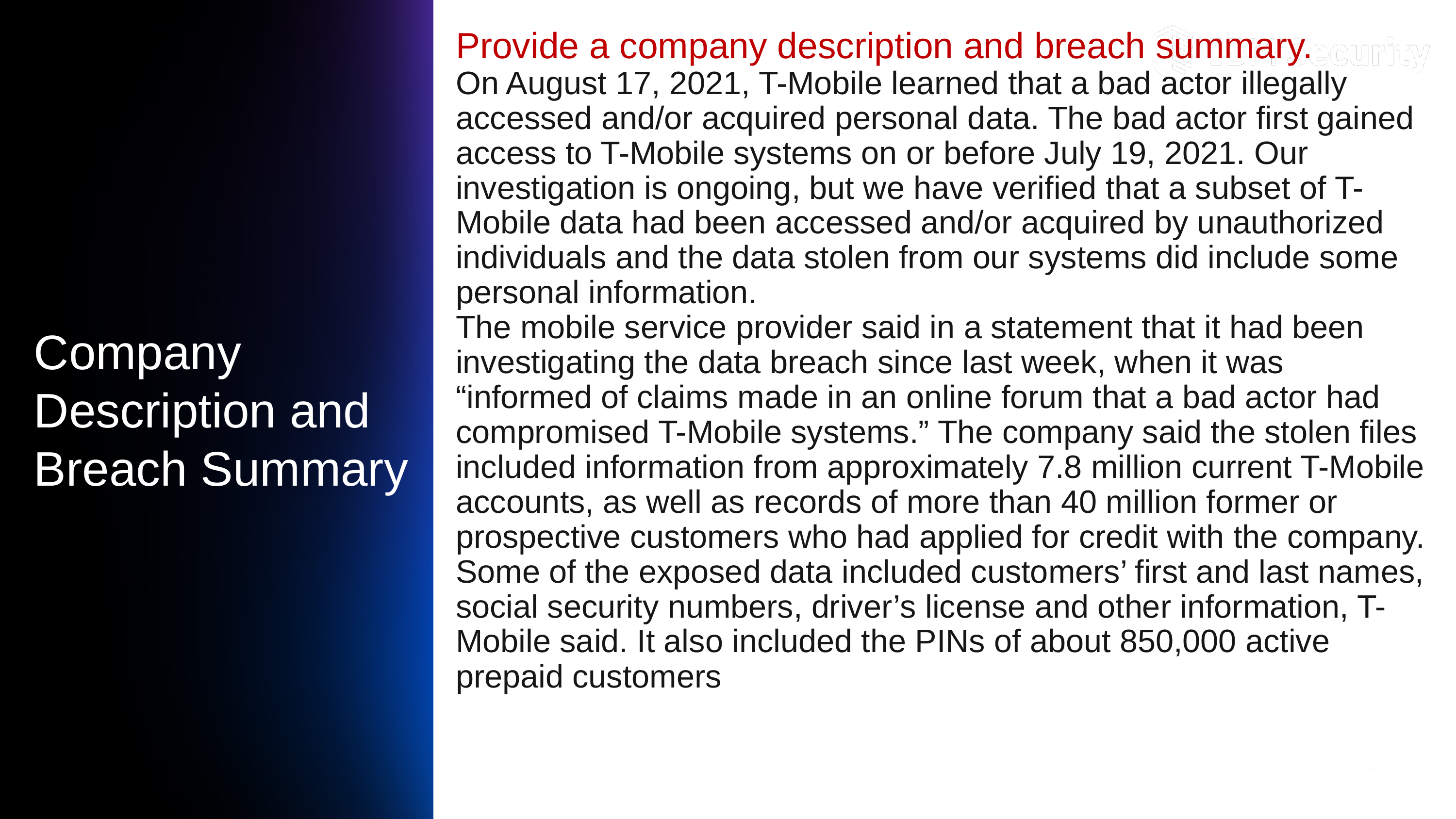

Provide a company description and breach summary.
On August 17, 2021, T-Mobile learned that a bad actor illegally accessed and/or acquired personal data. The bad actor first gained access to T-Mobile systems on or before July 19, 2021. Our investigation is ongoing, but we have verified that a subset of T-Mobile data had been accessed and/or acquired by unauthorized individuals and the data stolen from our systems did include some personal information.
The mobile service provider said in a statement that it had been investigating the data breach since last week, when it was “informed of claims made in an online forum that a bad actor had compromised T-Mobile systems.” The company said the stolen files included information from approximately 7.8 million current T-Mobile accounts, as well as records of more than 40 million former or prospective customers who had applied for credit with the company. Some of the exposed data included customers’ first and last names, social security numbers, driver’s license and other information, T-Mobile said. It also included the PINs of about 850,000 active prepaid customers
Company Description and Breach Summary